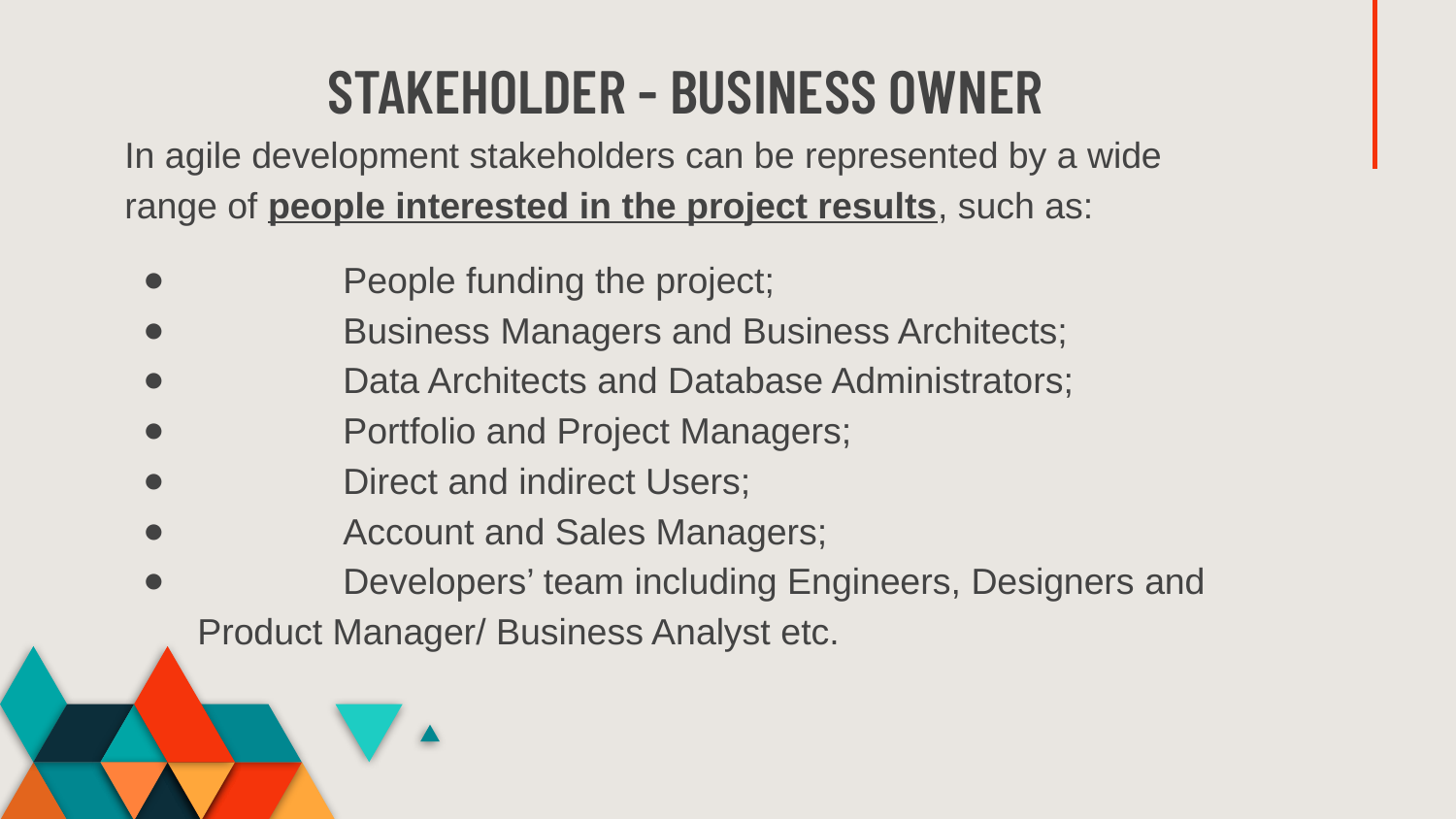

STAKEHOLDER - BUSINESS OWNER
In agile development stakeholders can be represented by a wide range of people interested in the project results, such as:
	People funding the project;
	Business Managers and Business Architects;
	Data Architects and Database Administrators;
	Portfolio and Project Managers;
	Direct and indirect Users;
	Account and Sales Managers;
	Developers’ team including Engineers, Designers and Product Manager/ Business Analyst etc.